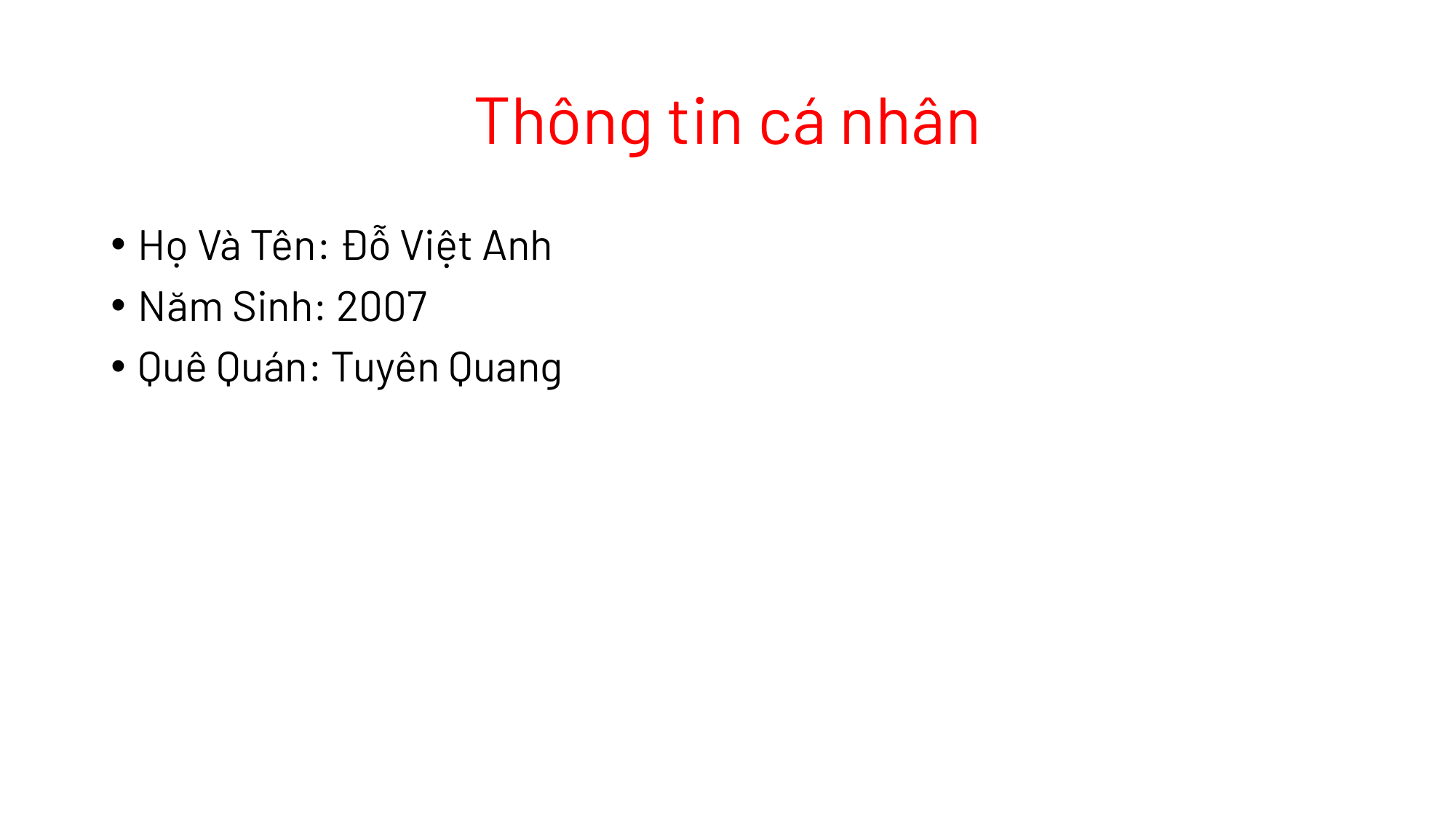

# Thông tin cá nhân
Họ Và Tên: Đỗ Việt Anh
Năm Sinh: 2007
Quê Quán: Tuyên Quang